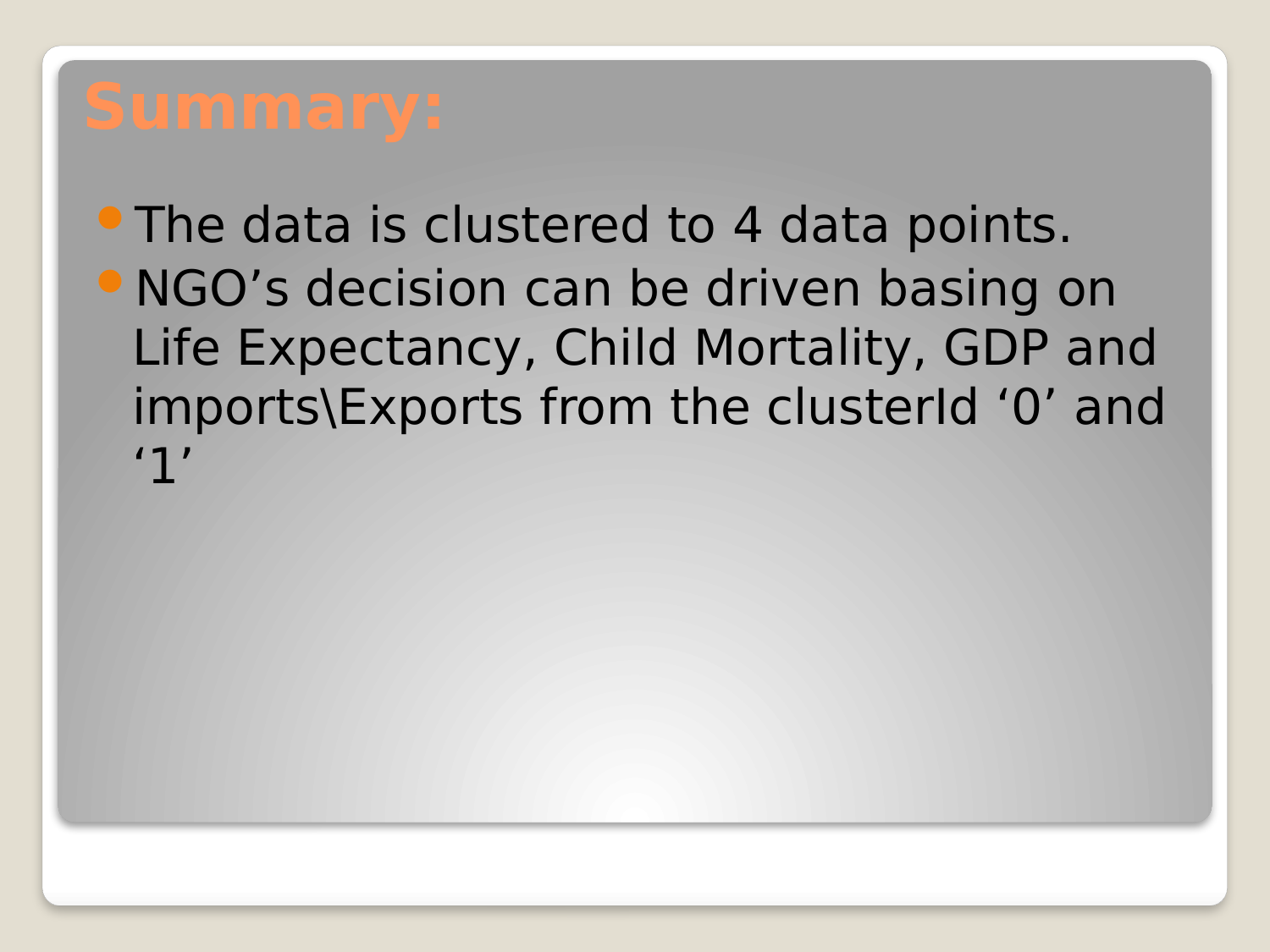

# Summary:
The data is clustered to 4 data points.
NGO’s decision can be driven basing on Life Expectancy, Child Mortality, GDP and imports\Exports from the clusterId ‘0’ and ‘1’